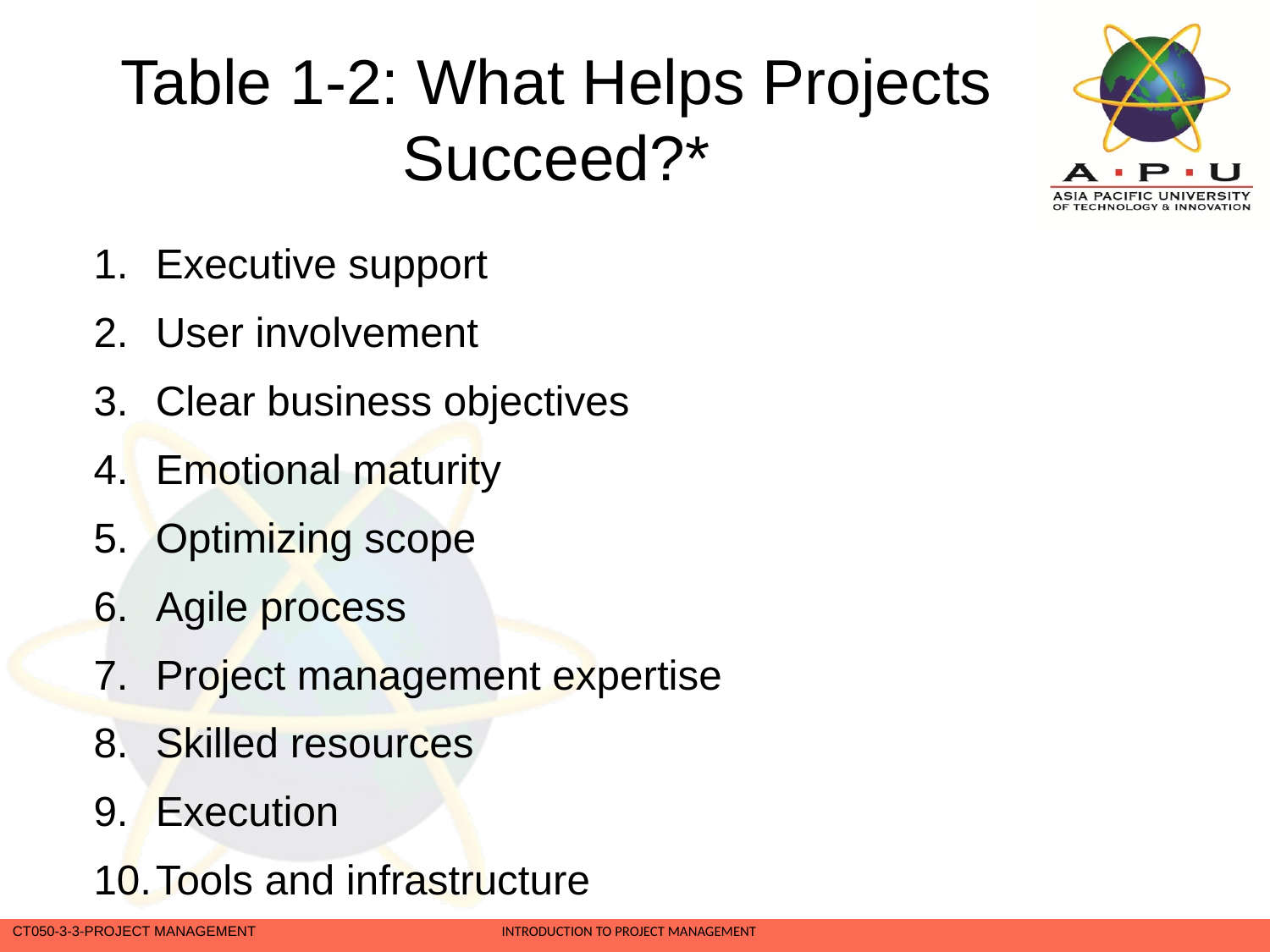

# Table 1-2: What Helps Projects Succeed?*
Executive support
User involvement
Clear business objectives
Emotional maturity
Optimizing scope
Agile process
Project management expertise
Skilled resources
Execution
Tools and infrastructure